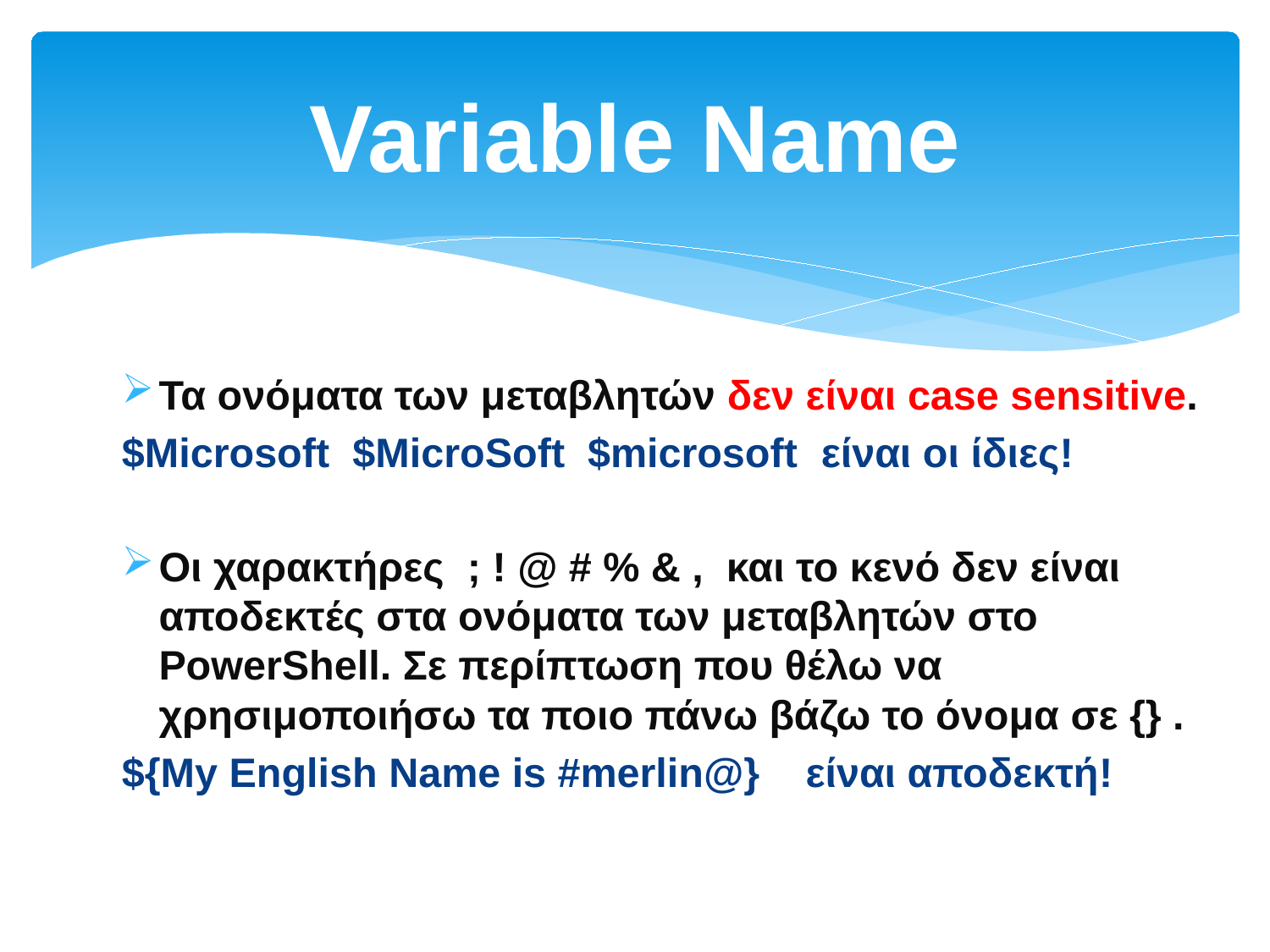

# Variable Name

Τα ονόματα των μεταβλητών δεν είναι case sensitive.
$Microsoft  $MicroSoft  $microsoft  είναι οι ίδιες!

Οι χαρακτήρες  ; ! @ # % & ,  και το κενό δεν είναι αποδεκτές στα ονόματα των μεταβλητών στο PowerShell. Σε περίπτωση που θέλω να χρησιμοποιήσω τα ποιο πάνω βάζω το όνομα σε {} .
${My English Name is #merlin@}    είναι αποδεκτή!